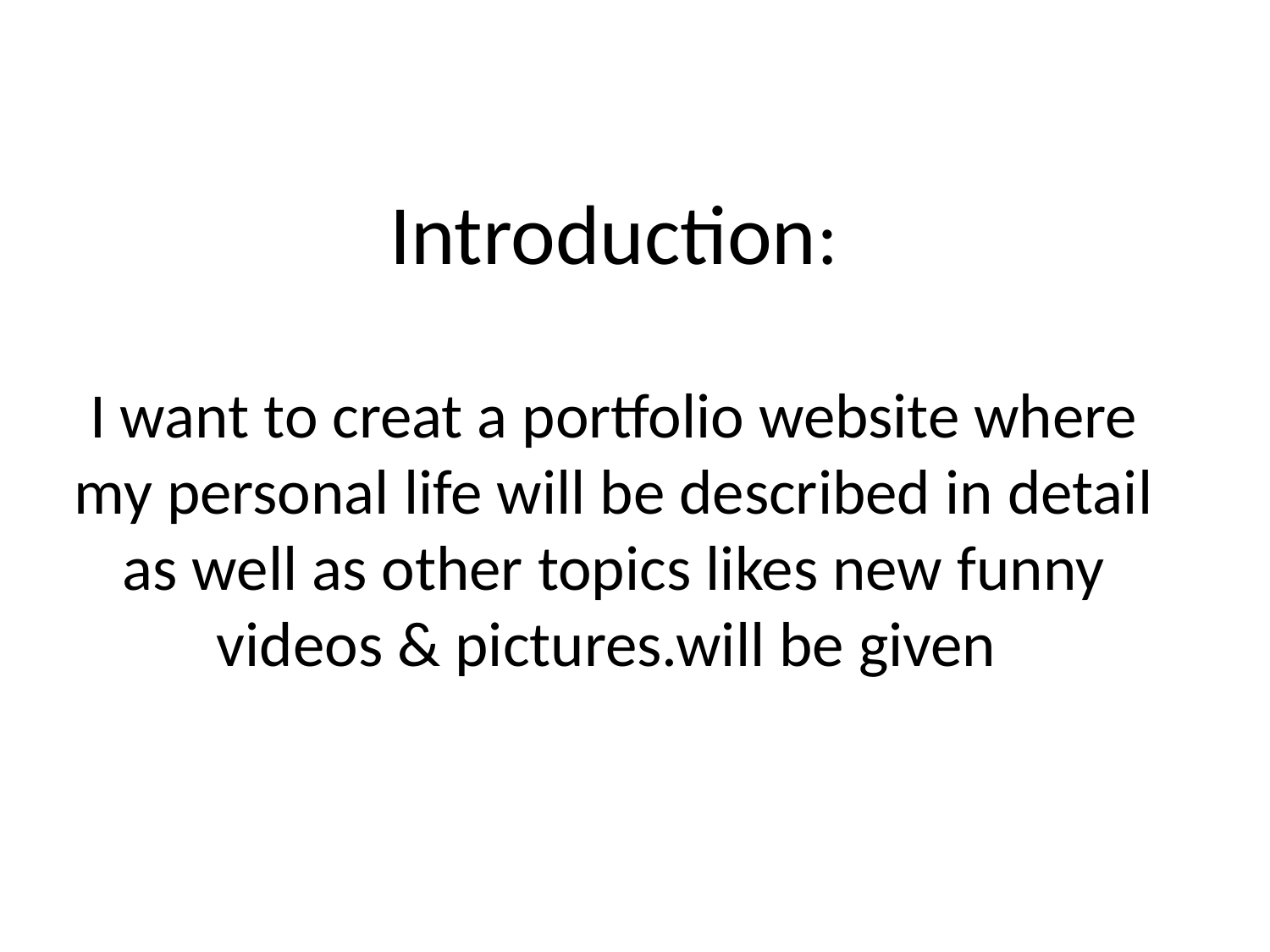

# Introduction: I want to creat a portfolio website where my personal life will be described in detail as well as other topics likes new funny videos & pictures.will be given